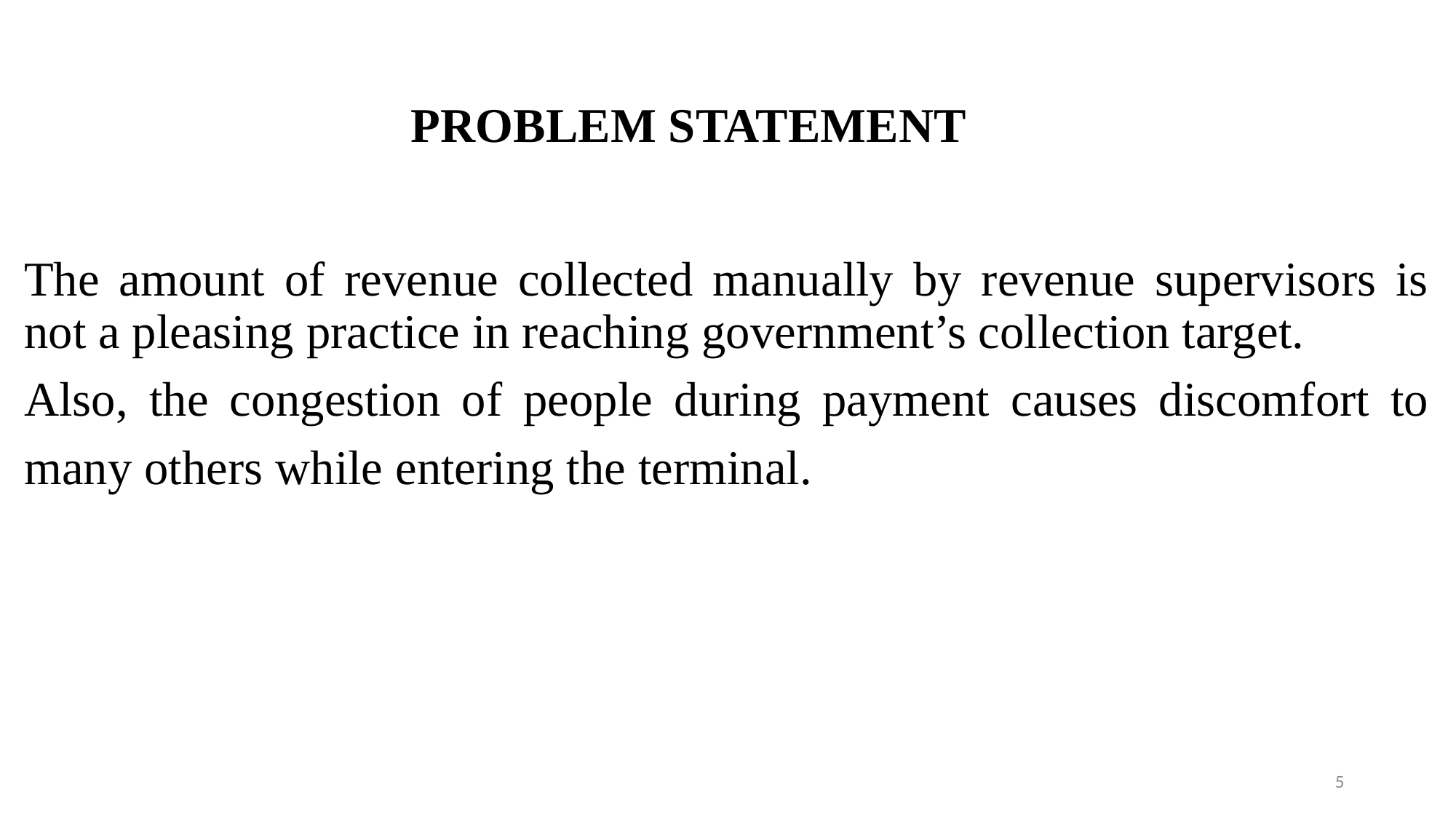

# PROBLEM STATEMENT

The amount of revenue collected manually by revenue supervisors is not a pleasing practice in reaching government’s collection target.
Also, the congestion of people during payment causes discomfort to many others while entering the terminal.

5